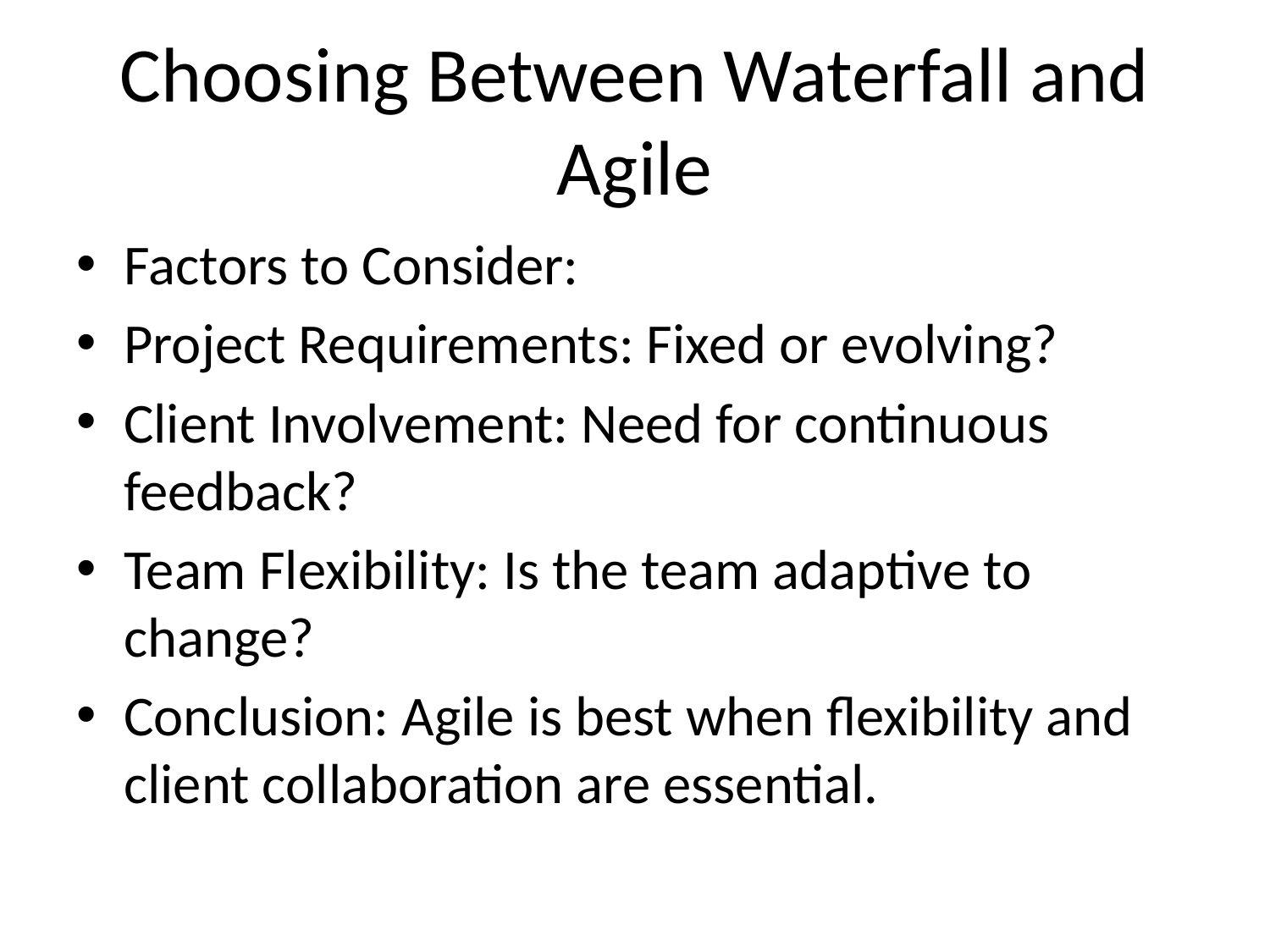

# Choosing Between Waterfall and Agile
Factors to Consider:
Project Requirements: Fixed or evolving?
Client Involvement: Need for continuous feedback?
Team Flexibility: Is the team adaptive to change?
Conclusion: Agile is best when flexibility and client collaboration are essential.